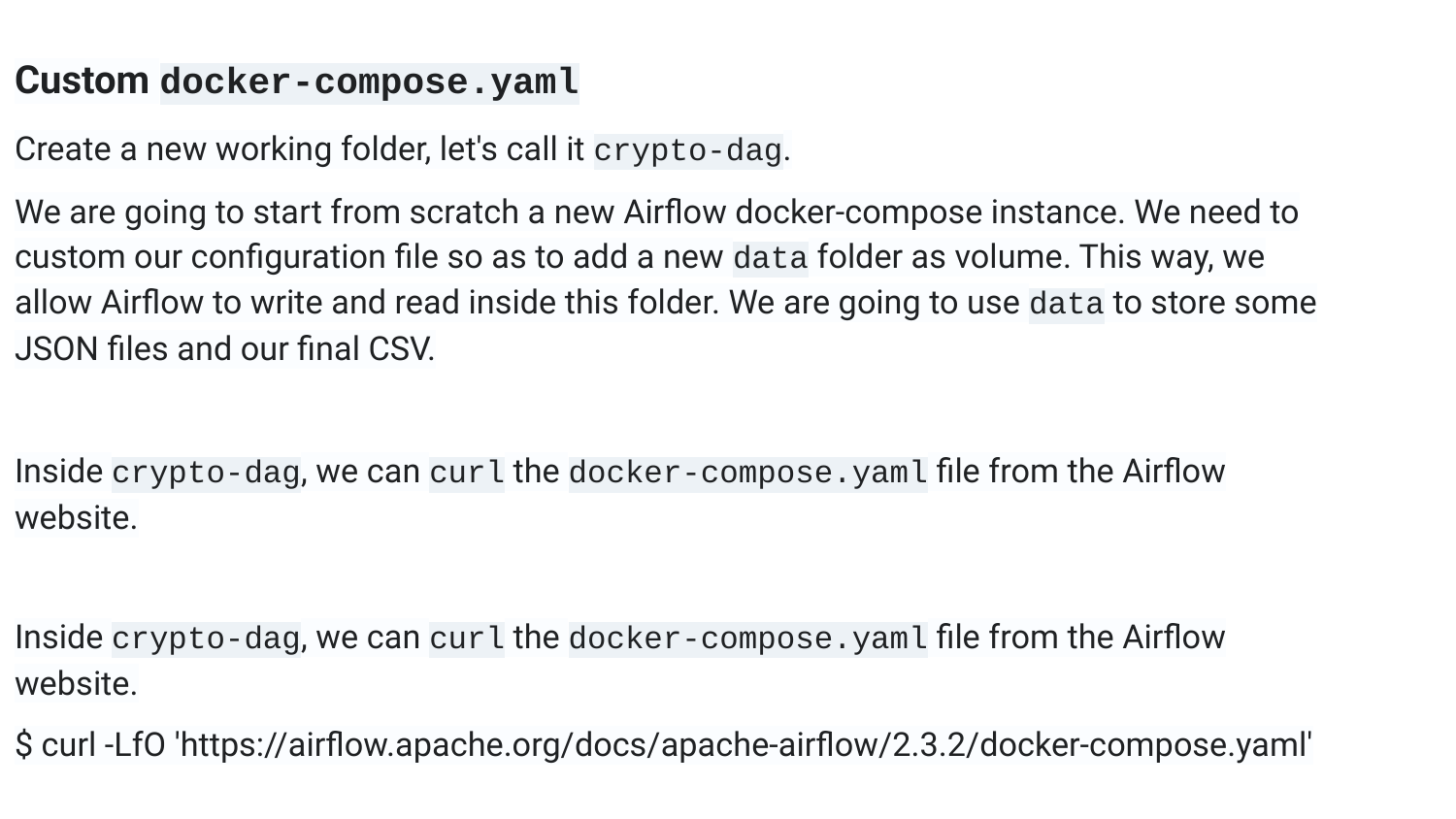

Custom docker-compose.yaml
Create a new working folder, let's call it crypto-dag.
We are going to start from scratch a new Airflow docker-compose instance. We need to custom our configuration file so as to add a new data folder as volume. This way, we allow Airflow to write and read inside this folder. We are going to use data to store some JSON files and our final CSV.

Inside crypto-dag, we can curl the docker-compose.yaml file from the Airflow website.

Inside crypto-dag, we can curl the docker-compose.yaml file from the Airflow website.
$ curl -LfO 'https://airflow.apache.org/docs/apache-airflow/2.3.2/docker-compose.yaml'